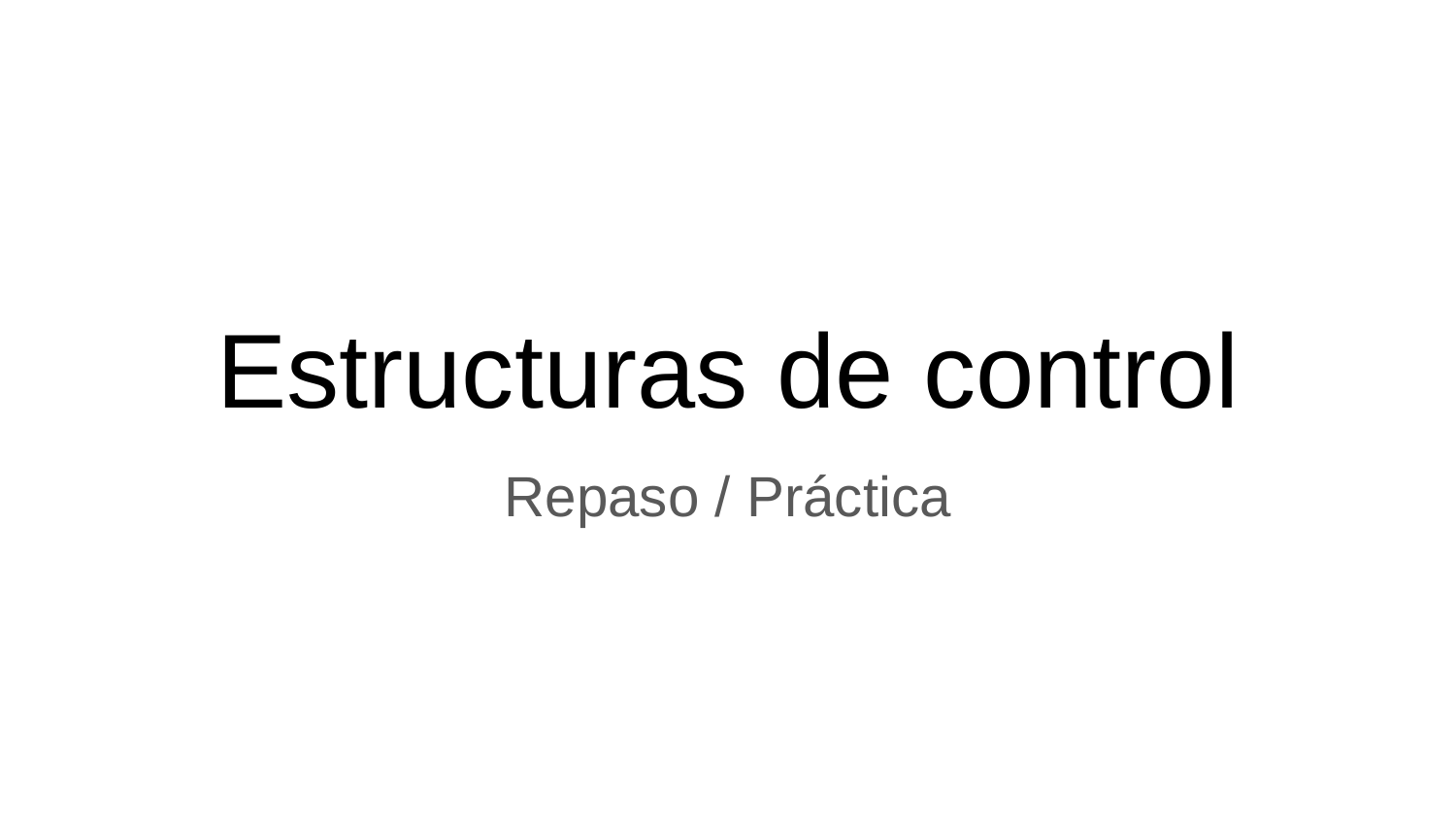

# Estructuras de control
Repaso / Práctica